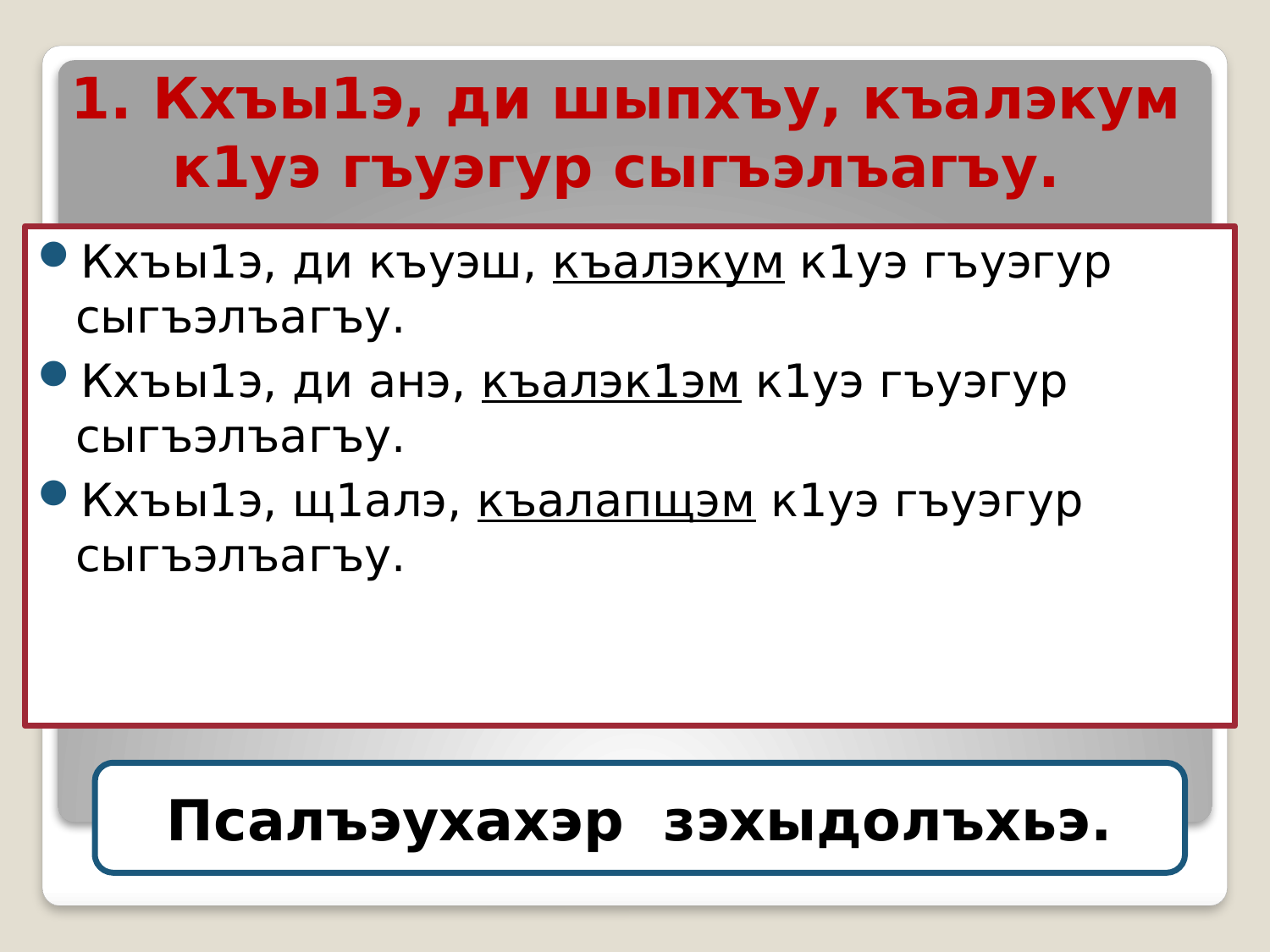

# 1. Кхъы1э, ди шыпхъу, къалэкум к1уэ гъуэгур сыгъэлъагъу.
Кхъы1э, ди къуэш, къалэкум к1уэ гъуэгур сыгъэлъагъу.
Кхъы1э, ди анэ, къалэк1эм к1уэ гъуэгур сыгъэлъагъу.
Кхъы1э, щ1алэ, къалапщэм к1уэ гъуэгур сыгъэлъагъу.
Псалъэухахэр  зэхыдолъхьэ.